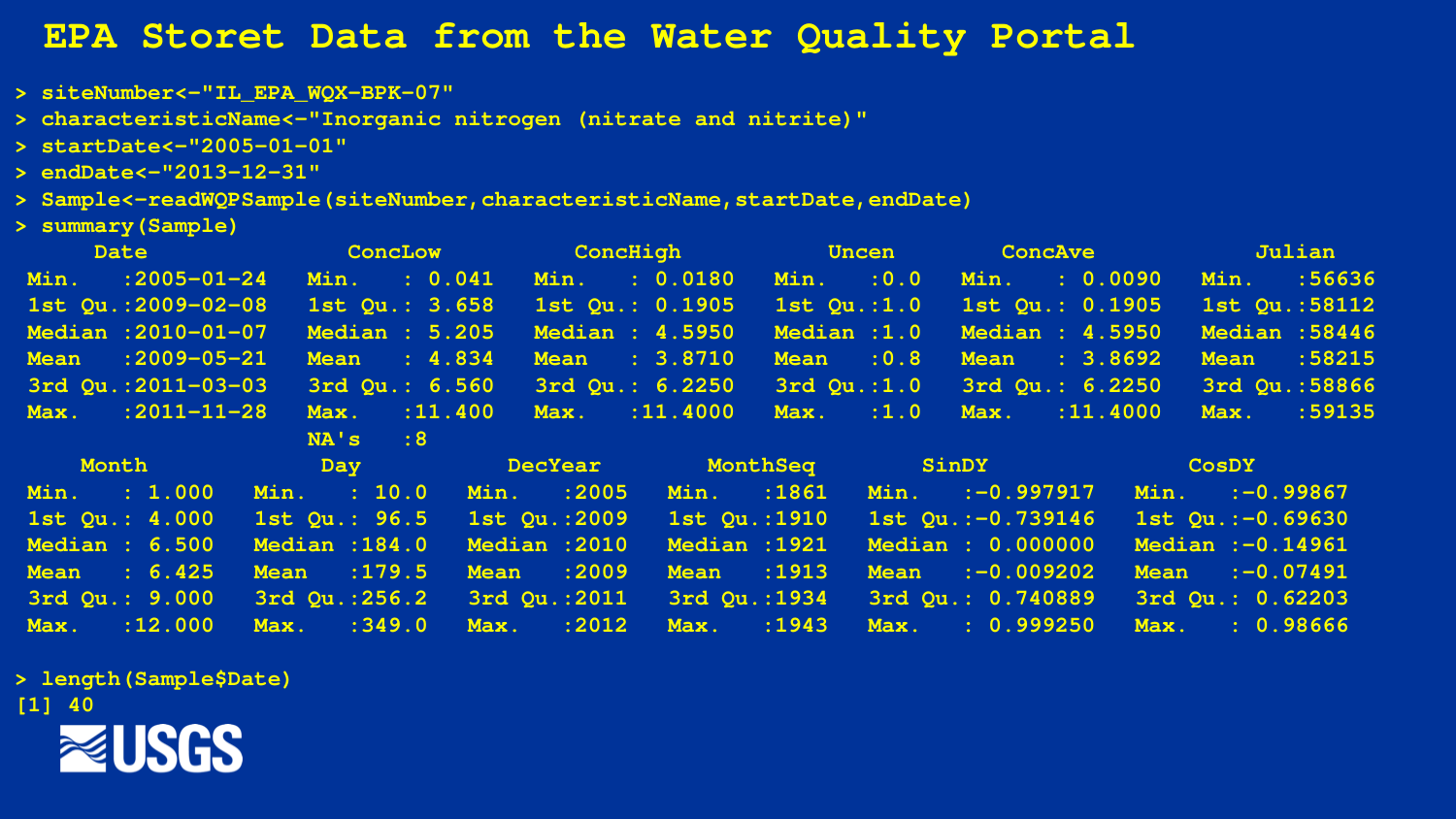

EPA Storet Data from the Water Quality Portal
> siteNumber<-"IL_EPA_WQX-BPK-07"
> characteristicName<-"Inorganic nitrogen (nitrate and nitrite)"
> startDate<-"2005-01-01"
> endDate<-"2013-12-31"
> Sample<-readWQPSample(siteNumber,characteristicName,startDate,endDate)
> summary(Sample)
      Date               ConcLow          ConcHigh           Uncen        ConcAve            Julian
 Min.   :2005-01-24   Min.   : 0.041   Min.   : 0.0180   Min.   :0.0   Min.   : 0.0090   Min.   :56636
 1st Qu.:2009-02-08   1st Qu.: 3.658   1st Qu.: 0.1905   1st Qu.:1.0   1st Qu.: 0.1905   1st Qu.:58112
 Median :2010-01-07   Median : 5.205   Median : 4.5950   Median :1.0   Median : 4.5950   Median :58446
 Mean   :2009-05-21   Mean   : 4.834   Mean   : 3.8710   Mean   :0.8   Mean   : 3.8692   Mean   :58215
 3rd Qu.:2011-03-03   3rd Qu.: 6.560   3rd Qu.: 6.2250   3rd Qu.:1.0   3rd Qu.: 6.2250   3rd Qu.:58866
 Max.   :2011-11-28   Max.   :11.400   Max.   :11.4000   Max.   :1.0   Max.   :11.4000   Max.   :59135
                      NA's   :8
     Month             Day           DecYear        MonthSeq        SinDY               CosDY
 Min.   : 1.000   Min.   : 10.0   Min.   :2005   Min.   :1861   Min.   :-0.997917   Min.   :-0.99867
 1st Qu.: 4.000   1st Qu.: 96.5   1st Qu.:2009   1st Qu.:1910   1st Qu.:-0.739146   1st Qu.:-0.69630
 Median : 6.500   Median :184.0   Median :2010   Median :1921   Median : 0.000000   Median :-0.14961
 Mean   : 6.425   Mean   :179.5   Mean   :2009   Mean   :1913   Mean   :-0.009202   Mean   :-0.07491
 3rd Qu.: 9.000   3rd Qu.:256.2   3rd Qu.:2011   3rd Qu.:1934   3rd Qu.: 0.740889   3rd Qu.: 0.62203
 Max.   :12.000   Max.   :349.0   Max.   :2012   Max.   :1943   Max.   : 0.999250   Max.   : 0.98666

> length(Sample$Date)
[1] 40